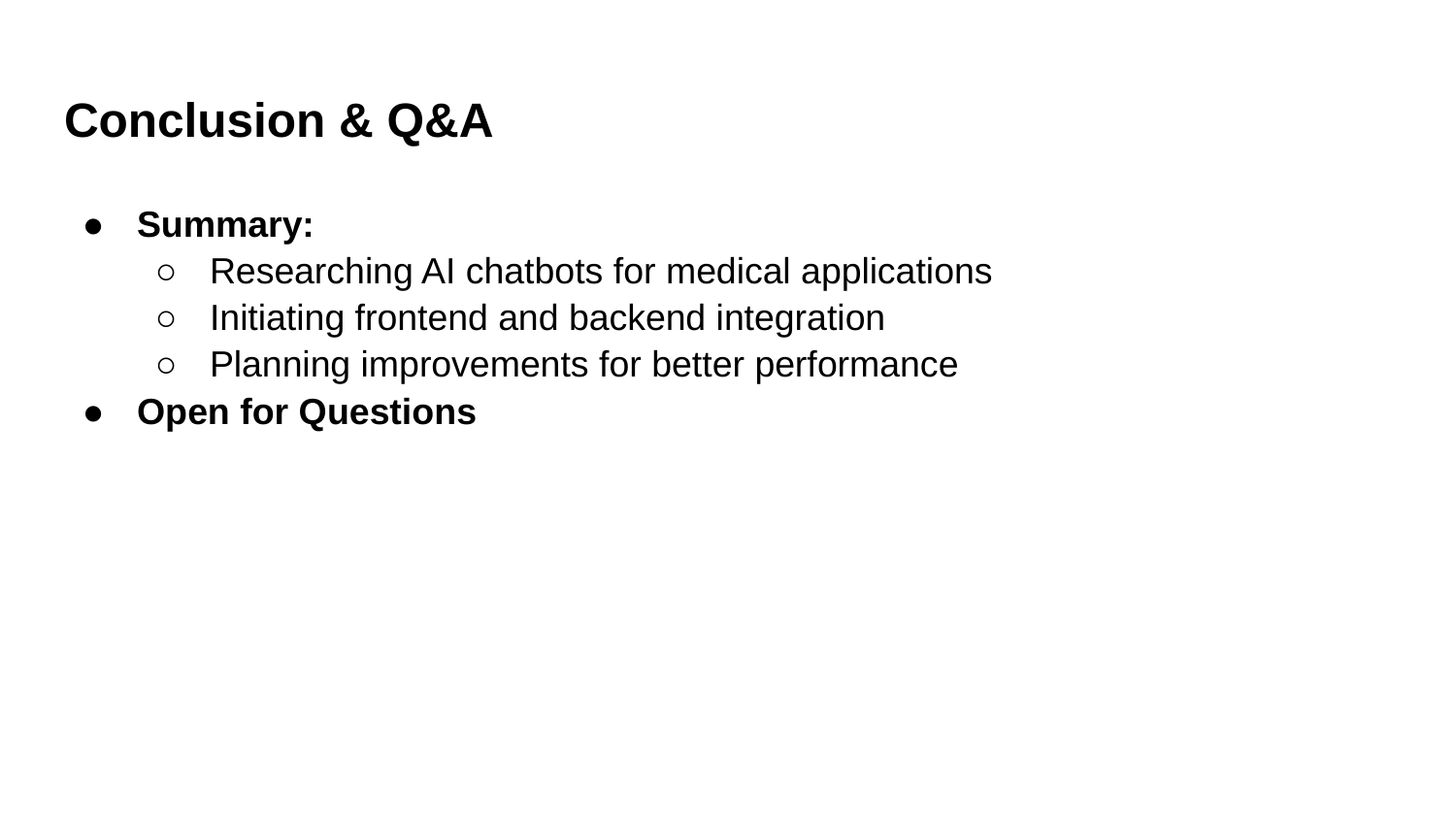

# Conclusion & Q&A

Summary:
Researching AI chatbots for medical applications
Initiating frontend and backend integration
Planning improvements for better performance
Open for Questions